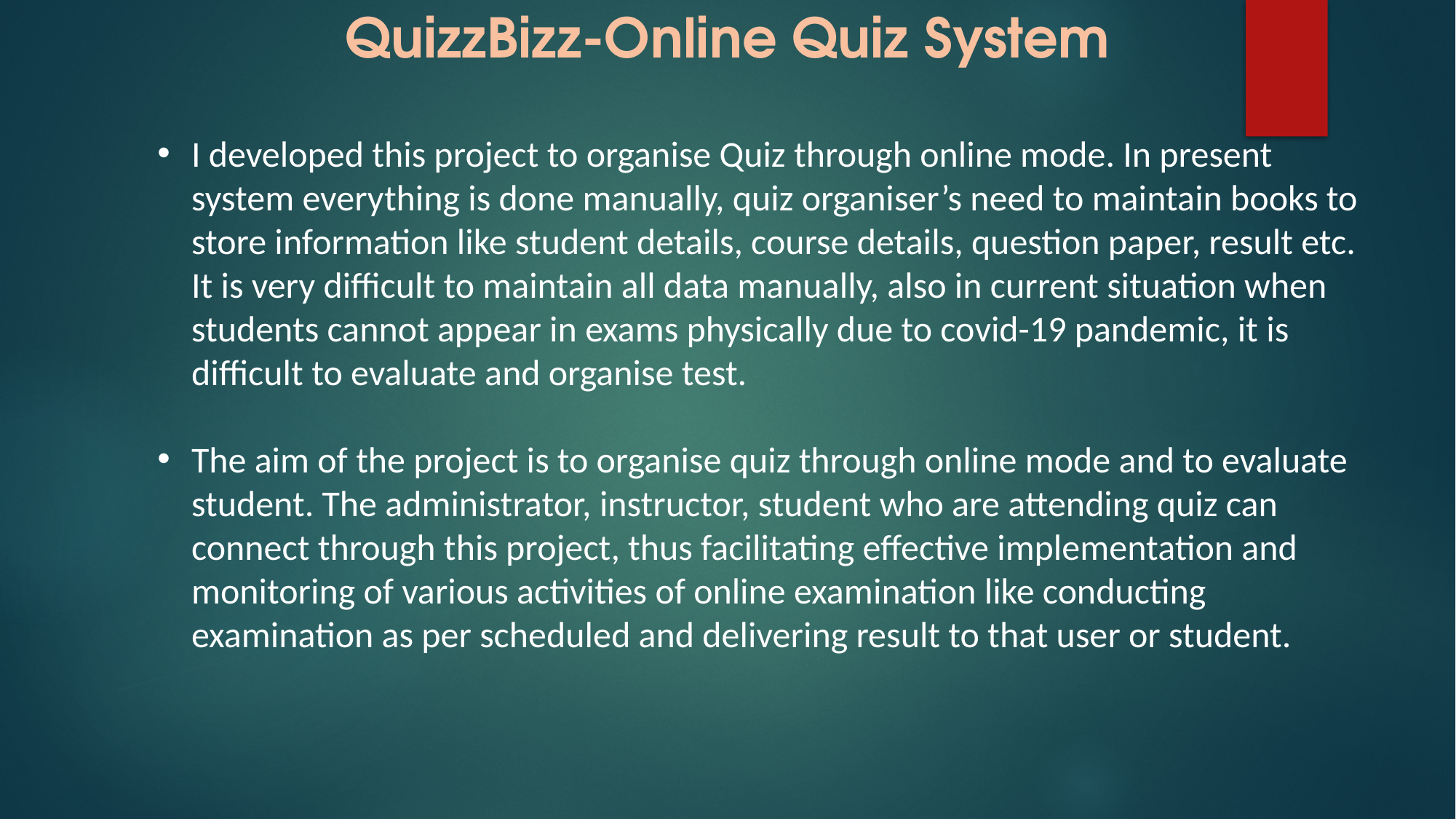

QuizzBizz-Online Quiz System
I developed this project to organise Quiz through online mode. In present system everything is done manually, quiz organiser’s need to maintain books to store information like student details, course details, question paper, result etc. It is very difficult to maintain all data manually, also in current situation when students cannot appear in exams physically due to covid-19 pandemic, it is difficult to evaluate and organise test.

The aim of the project is to organise quiz through online mode and to evaluate student. The administrator, instructor, student who are attending quiz can connect through this project, thus facilitating effective implementation and monitoring of various activities of online examination like conducting examination as per scheduled and delivering result to that user or student.